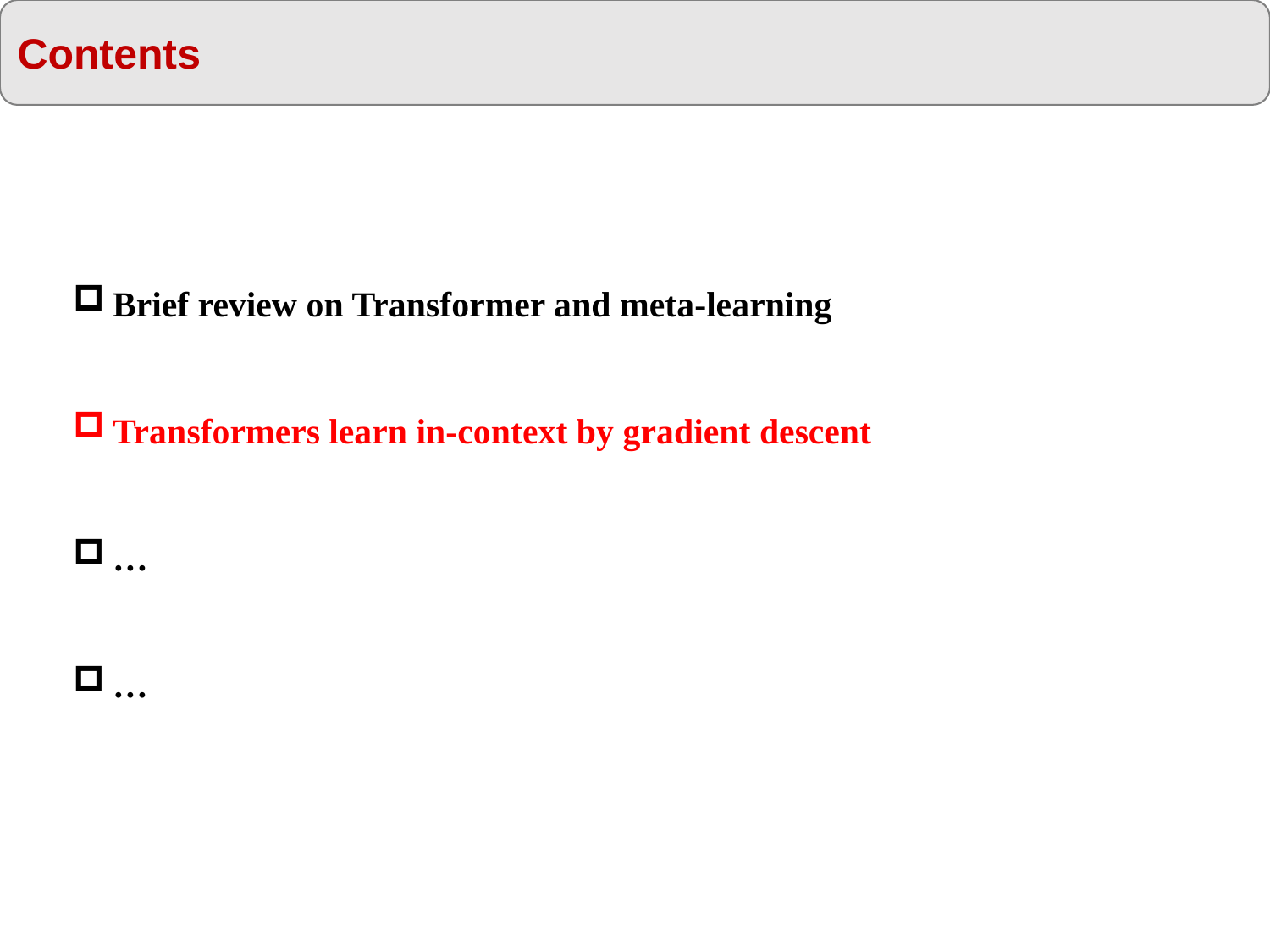

Contents

Brief review on Transformer and meta-learning

Transformers learn in-context by gradient descent

…

…